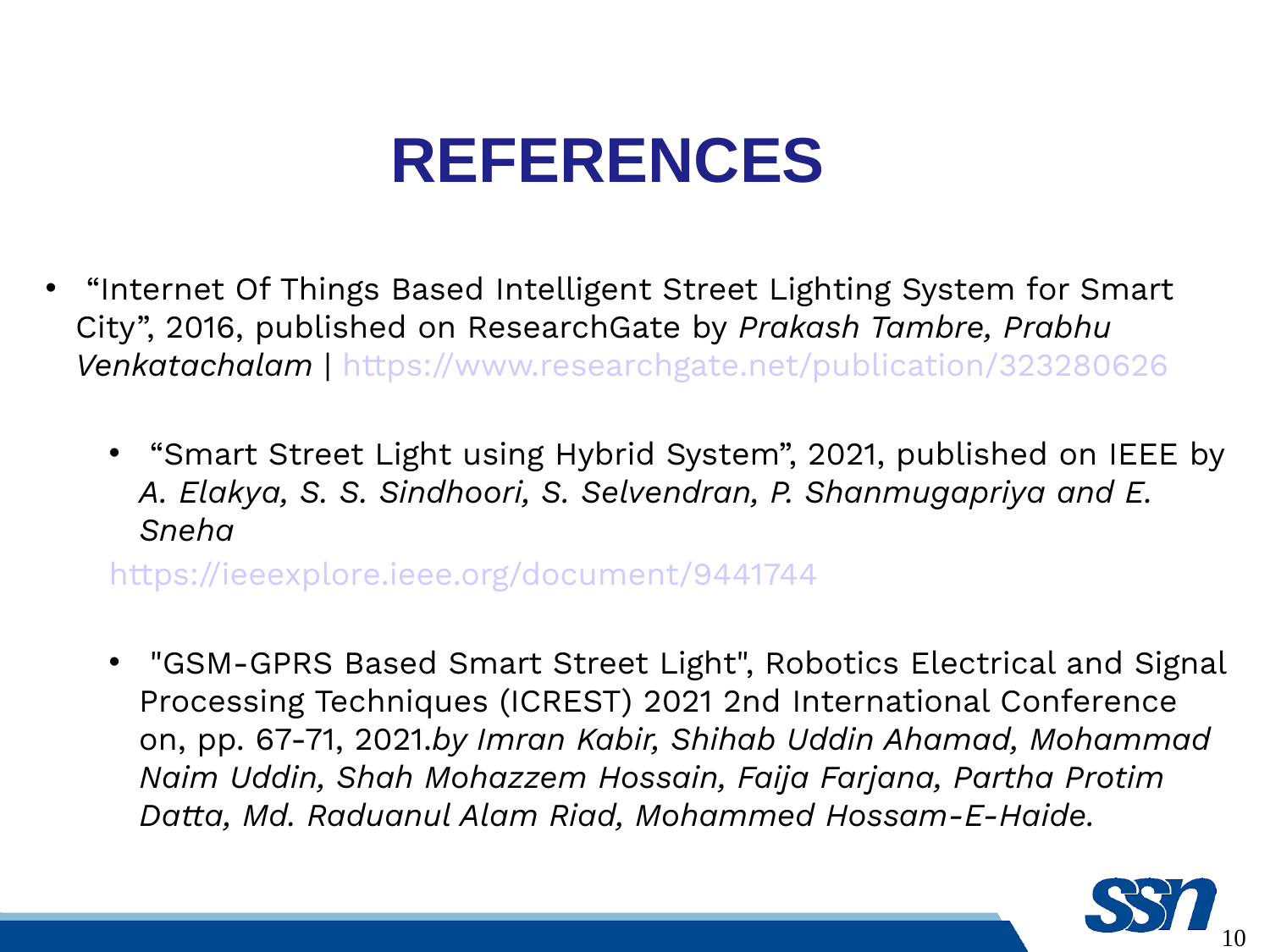

REFERENCES
 “Internet Of Things Based Intelligent Street Lighting System for Smart City”, 2016, published on ResearchGate by Prakash Tambre, Prabhu Venkatachalam | https://www.researchgate.net/publication/323280626

 “Smart Street Light using Hybrid System”, 2021, published on IEEE by A. Elakya, S. S. Sindhoori, S. Selvendran, P. Shanmugapriya and E. Sneha
https://ieeexplore.ieee.org/document/9441744

 "GSM-GPRS Based Smart Street Light", Robotics Electrical and Signal Processing Techniques (ICREST) 2021 2nd International Conference on, pp. 67-71, 2021.by Imran Kabir, Shihab Uddin Ahamad, Mohammad Naim Uddin, Shah Mohazzem Hossain, Faija Farjana, Partha Protim Datta, Md. Raduanul Alam Riad, Mohammed Hossam-E-Haide.

10